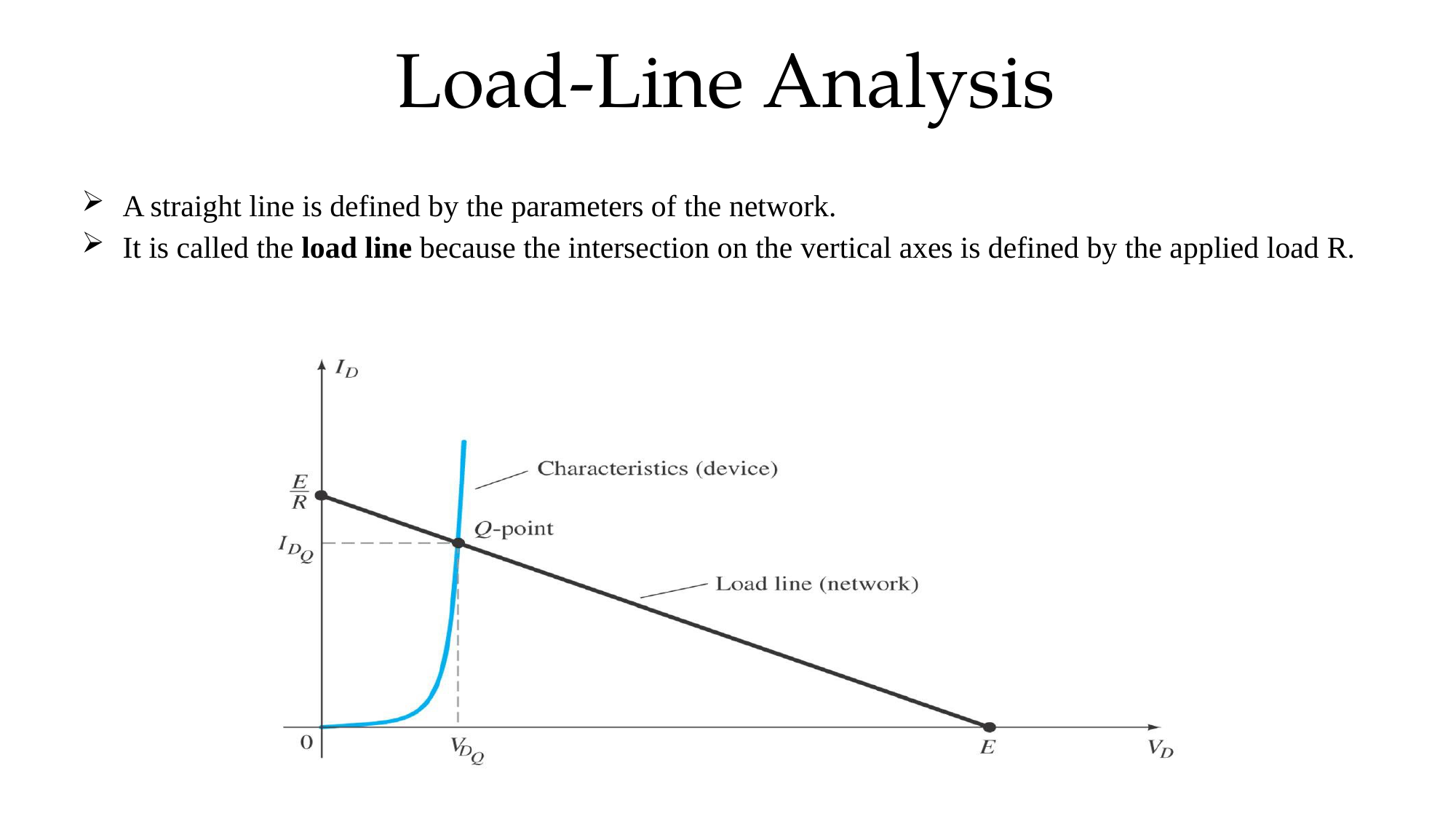

# Load-Line Analysis
A straight line is defined by the parameters of the network.
It is called the load line because the intersection on the vertical axes is defined by the applied load R.